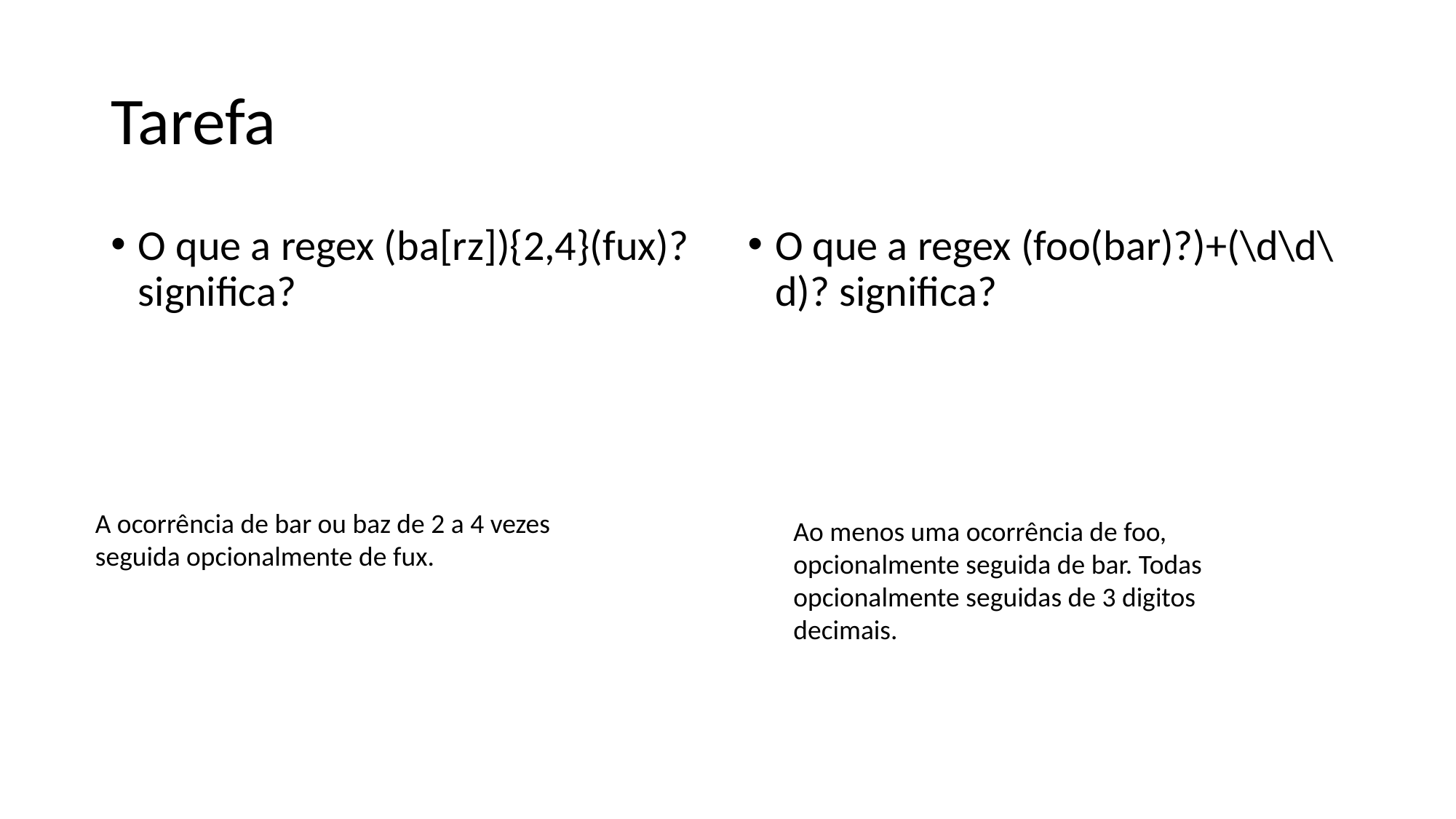

# Tarefa
O que a regex (ba[rz]){2,4}(fux)? significa?
O que a regex (foo(bar)?)+(\d\d\d)? significa?
A ocorrência de bar ou baz de 2 a 4 vezes seguida opcionalmente de fux.
Ao menos uma ocorrência de foo, opcionalmente seguida de bar. Todas opcionalmente seguidas de 3 digitos decimais.